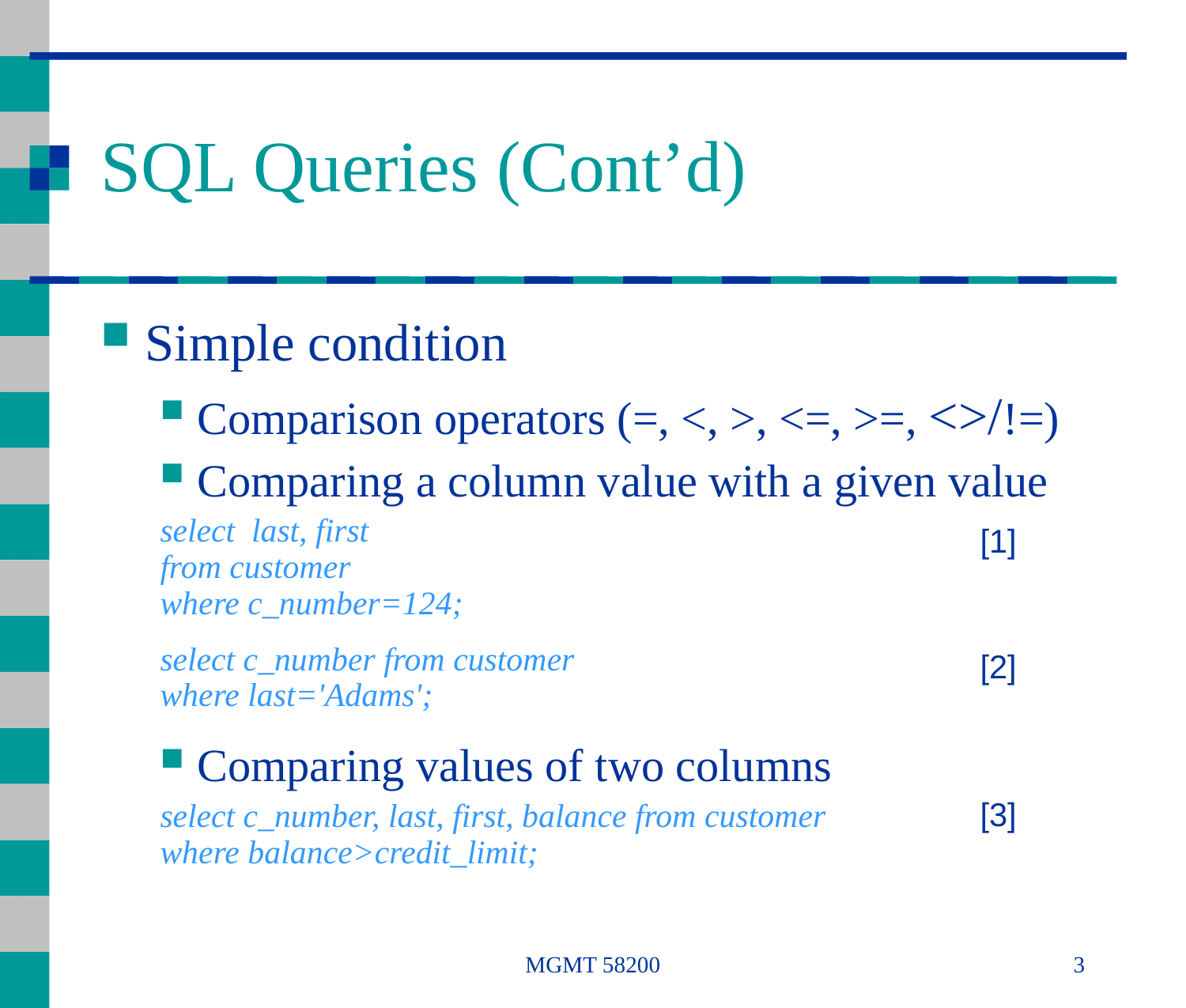

# SQL Queries (Cont’d)
Simple condition
Comparison operators (=, <, >, <=, >=, <>/!=)
Comparing a column value with a given value
select  last, first
from customer
where c_number=124;
select c_number from customer
where last='Adams';
Comparing values of two columns
select c_number, last, first, balance from customer
where balance>credit_limit;

[1]
[2]
[3]
MGMT 58200
3